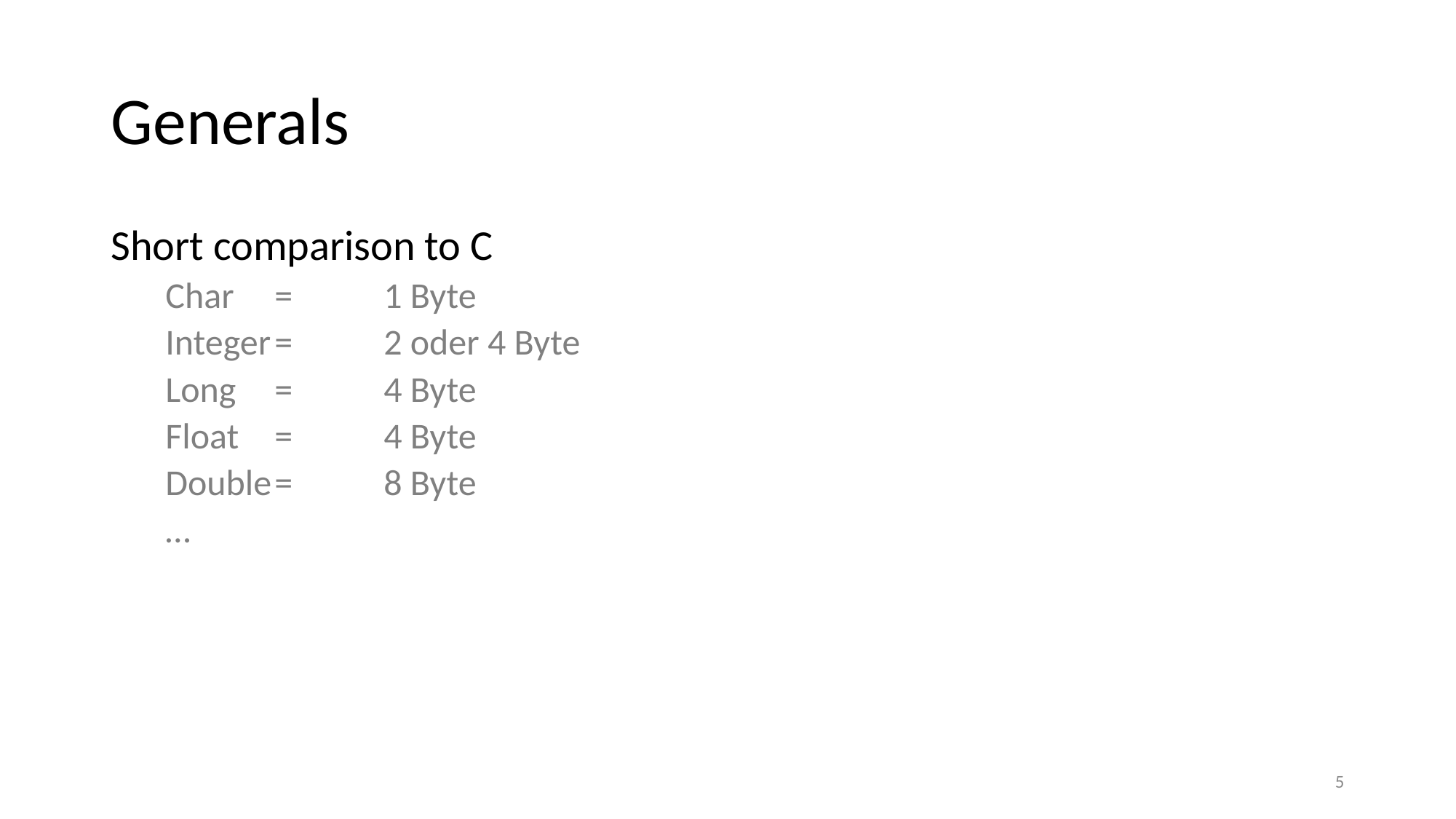

# Generals
Short comparison to C
Char	=	1 Byte
Integer	=	2 oder 4 Byte
Long	=	4 Byte
Float	=	4 Byte
Double	=	8 Byte
…

5